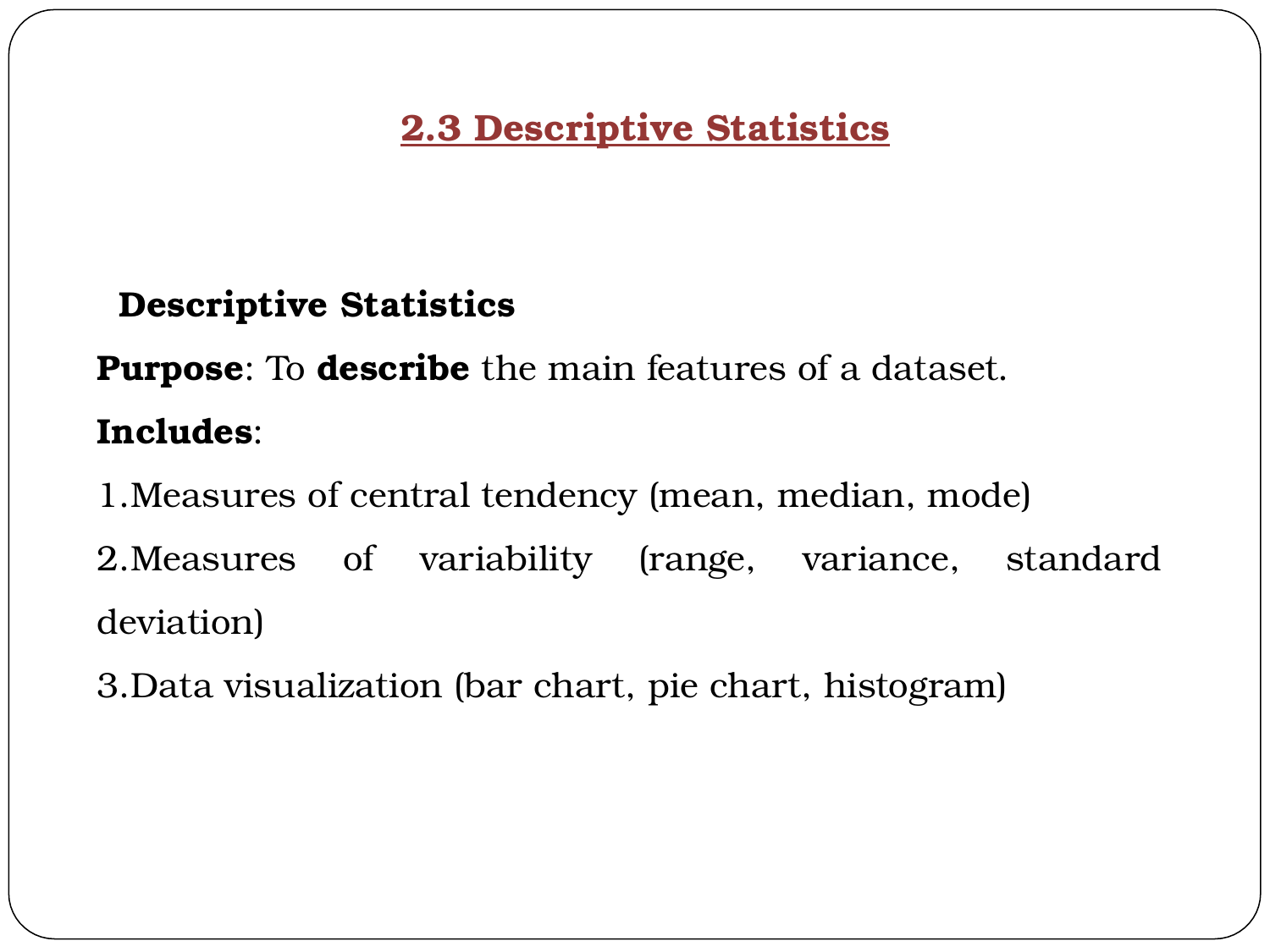

2.3 Descriptive Statistics

🧮 Descriptive Statistics
Purpose: To describe the main features of a dataset.
Includes:
Measures of central tendency (mean, median, mode)
Measures of variability (range, variance, standard deviation)
Data visualization (bar chart, pie chart, histogram)
2